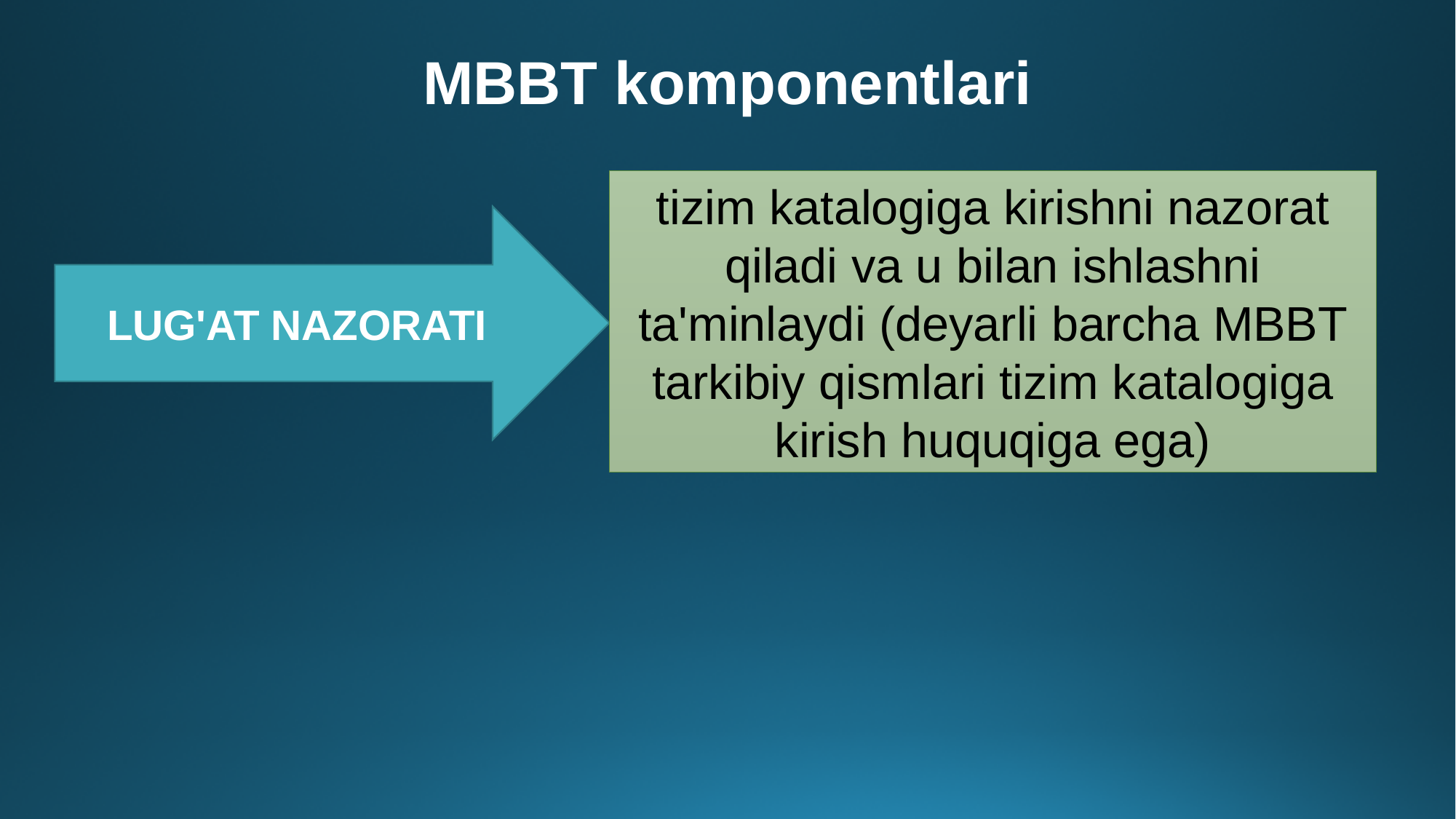

# MBBT komponentlari
tizim katalogiga kirishni nazorat qiladi va u bilan ishlashni ta'minlaydi (deyarli barcha MBBT tarkibiy qismlari tizim katalogiga kirish huquqiga ega)
LUG'AT NAZORATI